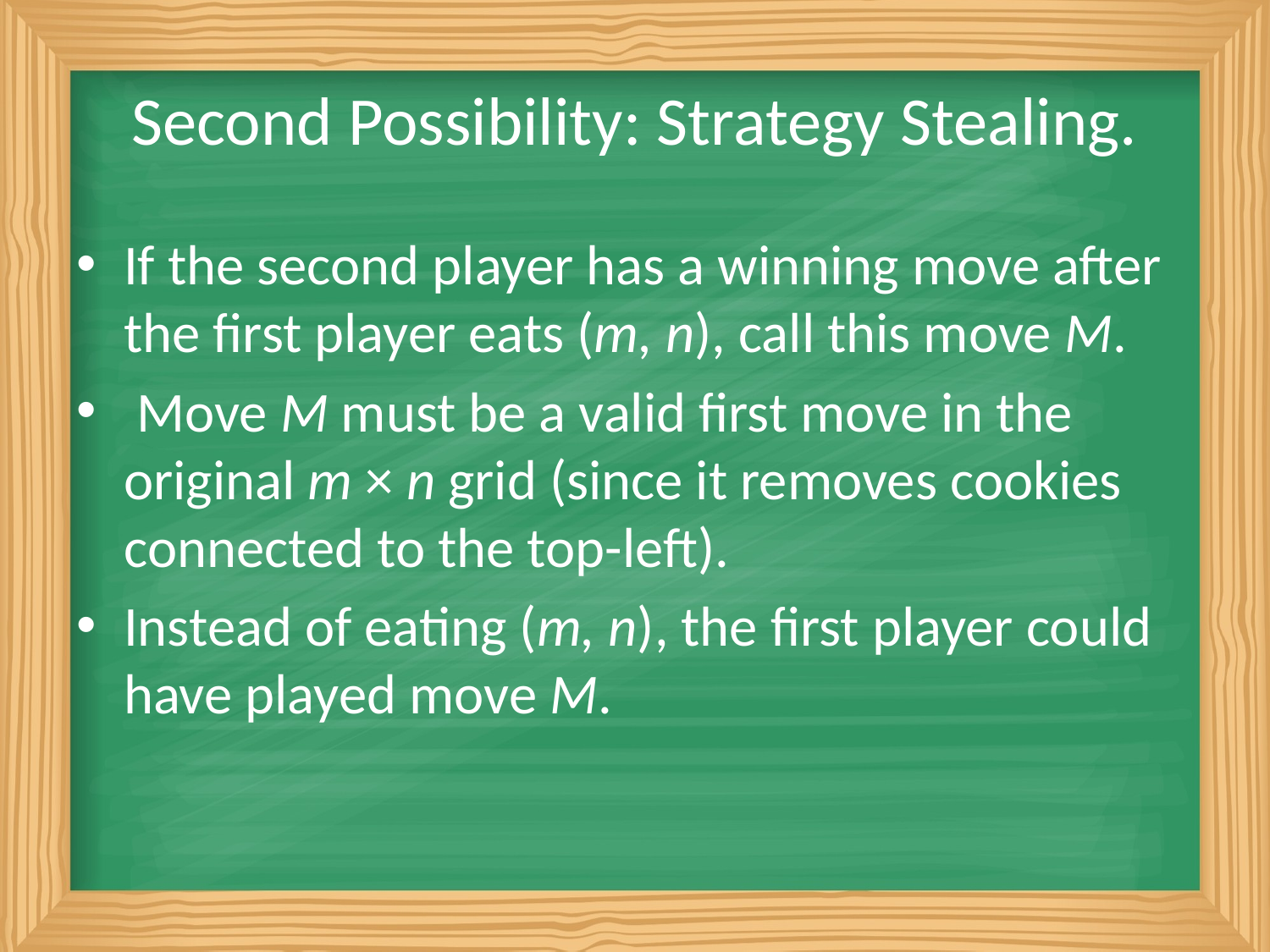

# Second Possibility: Strategy Stealing.
If the second player has a winning move after the first player eats (m, n), call this move M.
 Move M must be a valid first move in the original m × n grid (since it removes cookies connected to the top-left).
Instead of eating (m, n), the first player could have played move M.